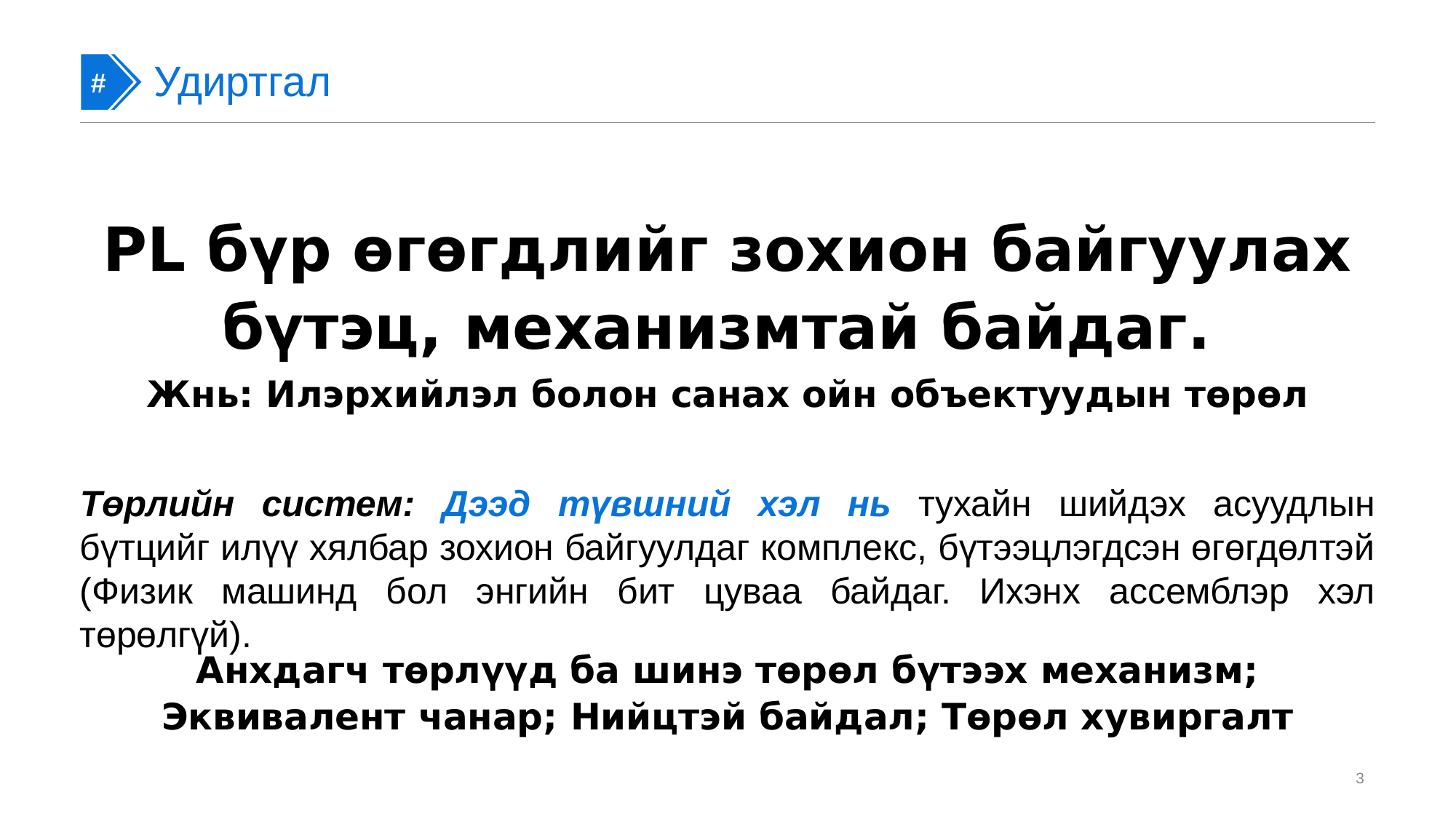

#
#
Удиртгал
PL бүр өгөгдлийг зохион байгуулах бүтэц, механизмтай байдаг.
Жнь: Илэрхийлэл болон санах ойн объектуудын төрөл
Төрлийн систем: Дээд түвшний хэл нь тухайн шийдэх асуудлын бүтцийг илүү хялбар зохион байгуулдаг комплекс, бүтээцлэгдсэн өгөгдөлтэй (Физик машинд бол энгийн бит цуваа байдаг. Ихэнх ассемблэр хэл төрөлгүй).
Анхдагч төрлүүд ба шинэ төрөл бүтээх механизм; Эквивалент чанар; Нийцтэй байдал; Төрөл хувиргалт
3